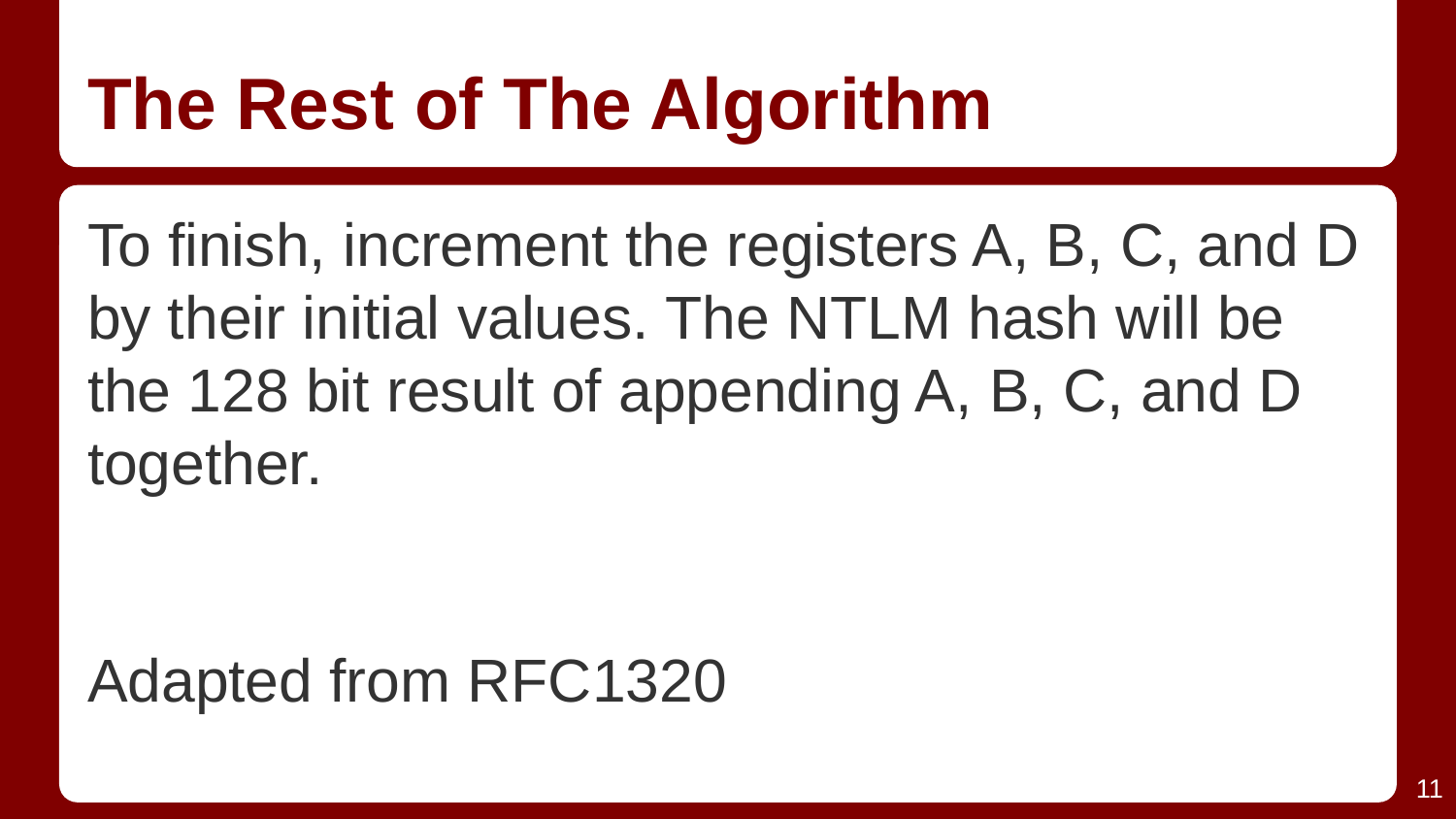

# The Rest of The Algorithm
To finish, increment the registers A, B, C, and D by their initial values. The NTLM hash will be the 128 bit result of appending A, B, C, and D together.

Adapted from RFC1320
11